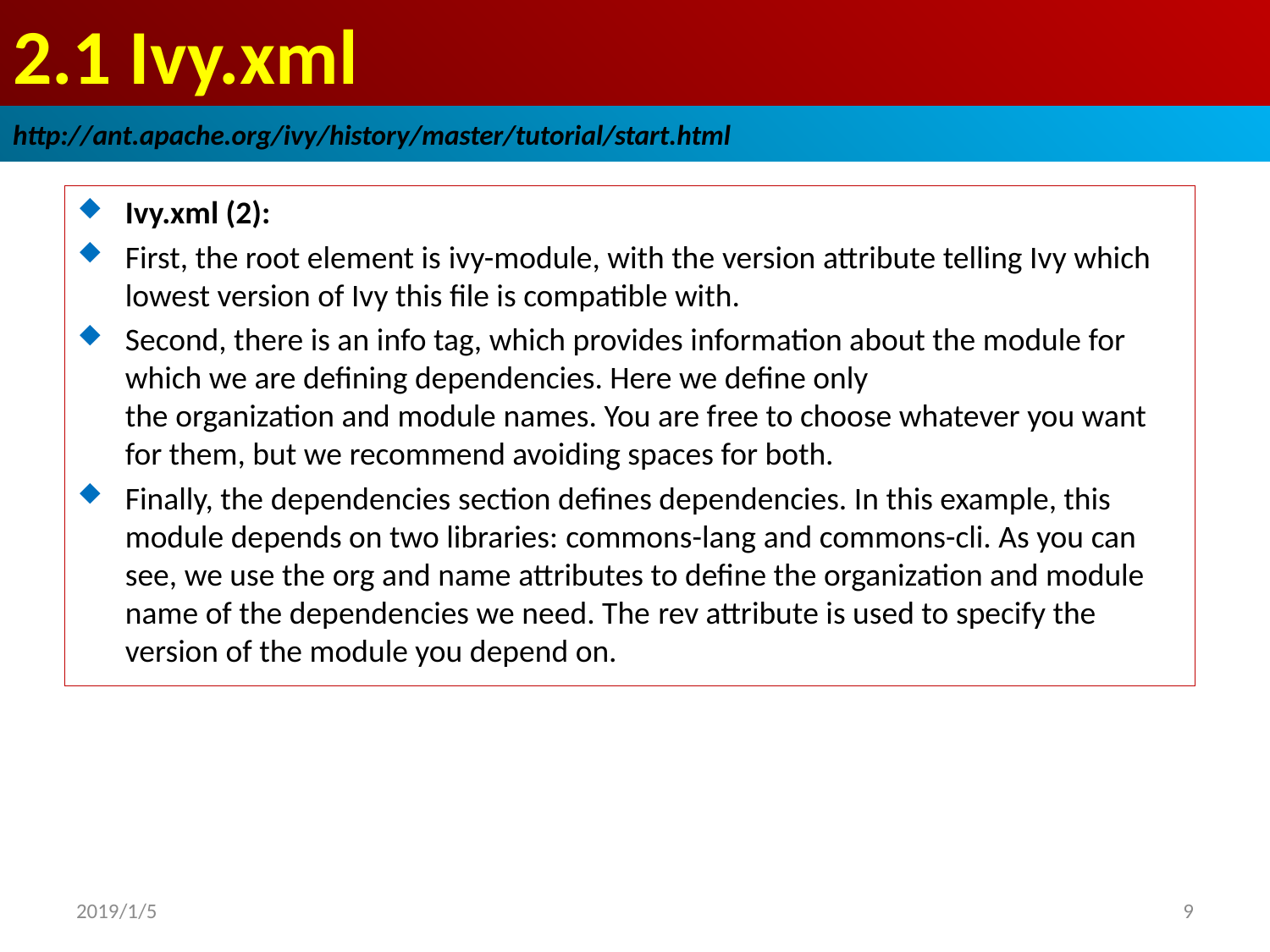

# 2.1 Ivy.xml
http://ant.apache.org/ivy/history/master/tutorial/start.html
Ivy.xml (2):
First, the root element is ivy-module, with the version attribute telling Ivy which lowest version of Ivy this file is compatible with.
Second, there is an info tag, which provides information about the module for which we are defining dependencies. Here we define only the organization and module names. You are free to choose whatever you want for them, but we recommend avoiding spaces for both.
Finally, the dependencies section defines dependencies. In this example, this module depends on two libraries: commons-lang and commons-cli. As you can see, we use the org and name attributes to define the organization and module name of the dependencies we need. The rev attribute is used to specify the version of the module you depend on.
2019/1/5
9